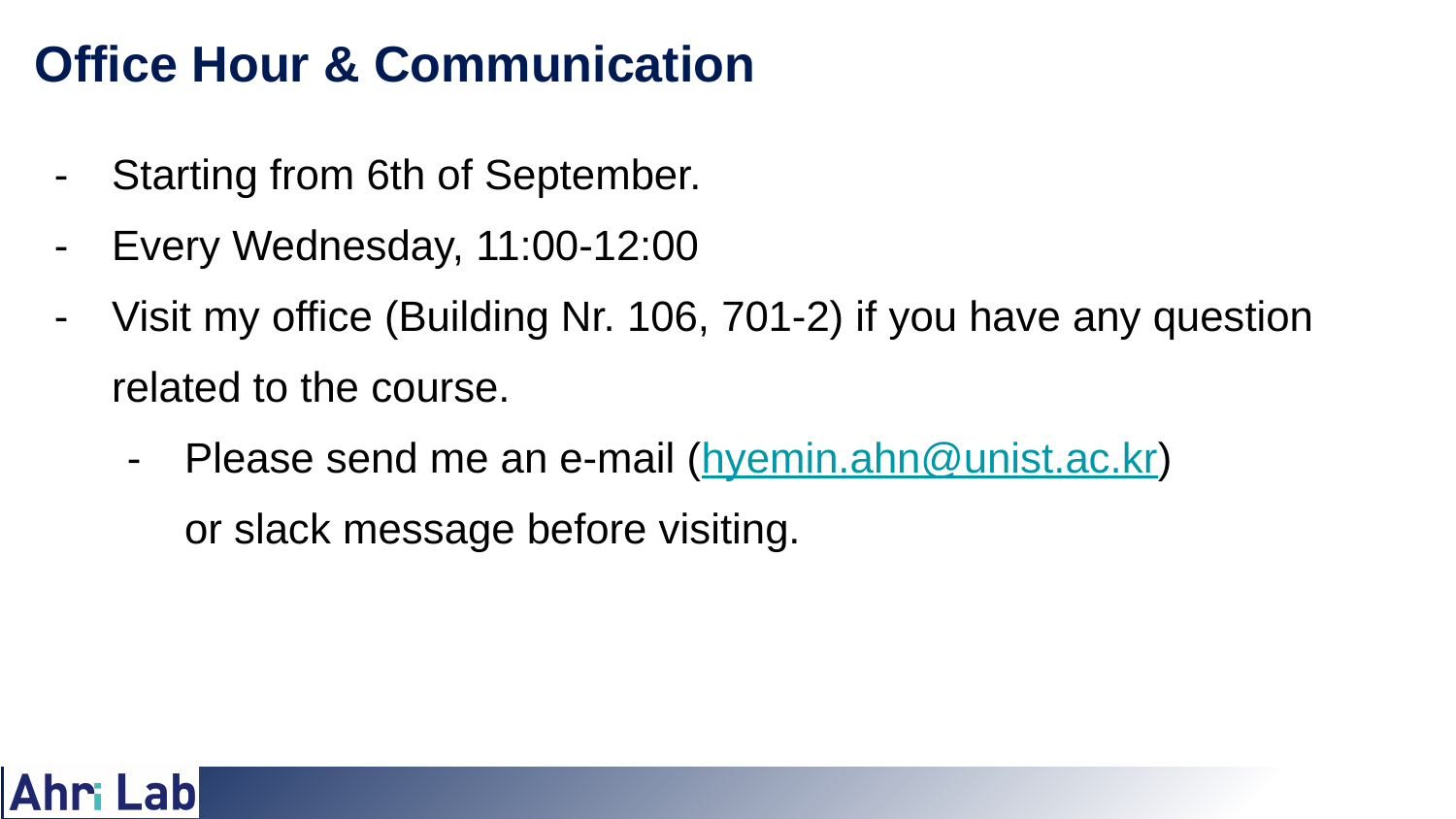

# Office Hour & Communication
Starting from 6th of September.
Every Wednesday, 11:00-12:00
Visit my office (Building Nr. 106, 701-2) if you have any question related to the course.
Please send me an e-mail (hyemin.ahn@unist.ac.kr)                   or slack message before visiting.